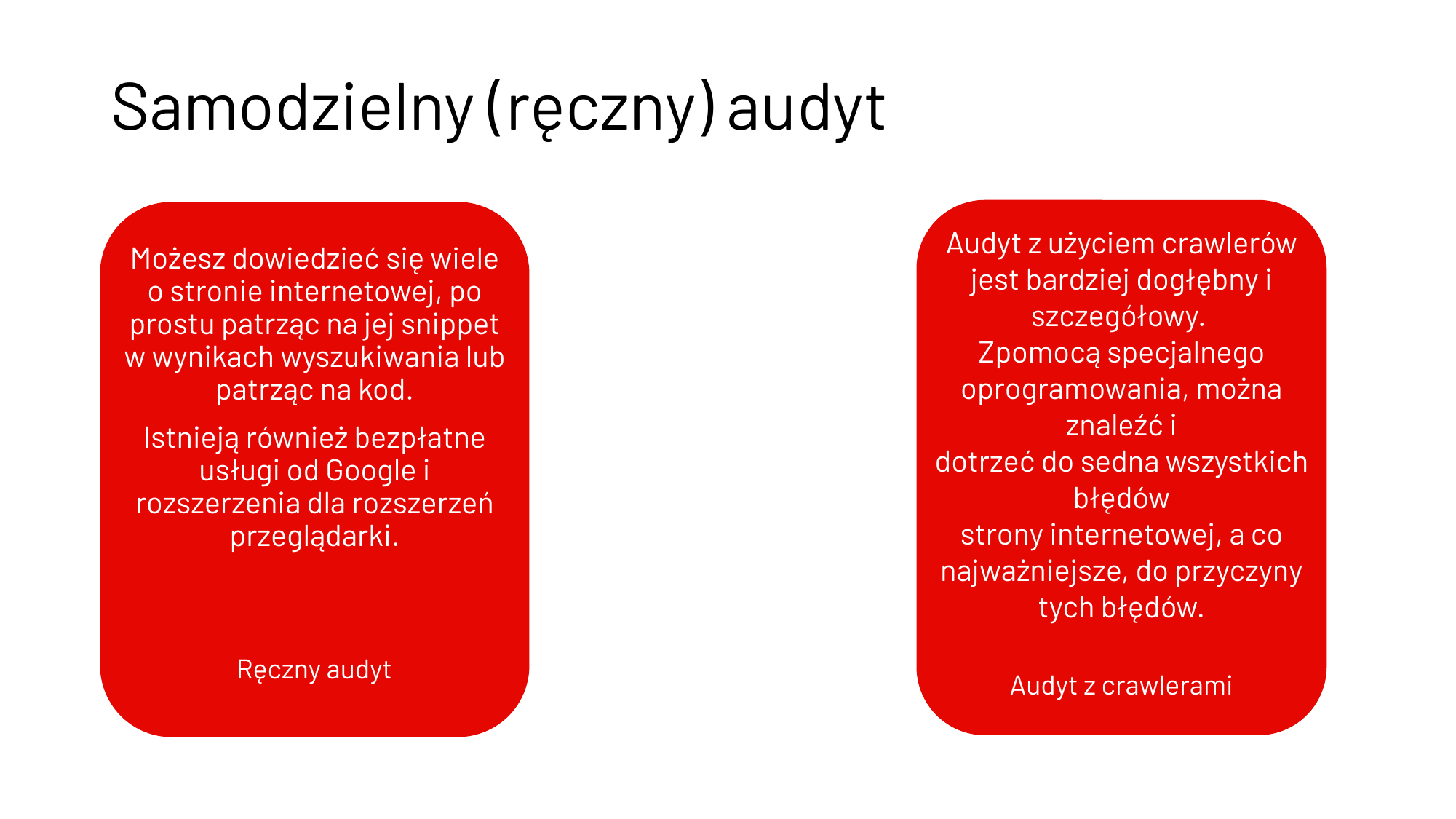

# Samodzielny (ręczny) audyt

Audyt z użyciem crawlerów jest bardziej dogłębny i szczegółowy.
Zpomocą specjalnego
oprogramowania, można znaleźć i
dotrzeć do sedna wszystkich błędów
strony internetowej, a co najważniejsze, do przyczyny tych błędów.
Możesz dowiedzieć się wiele o stronie internetowej, po prostu patrząc na jej snippet w wynikach wyszukiwania lub patrząc na kod.
Istnieją również bezpłatne usługi od Google i rozszerzenia dla rozszerzeń przeglądarki.
Ręczny audyt
Audyt z crawlerami